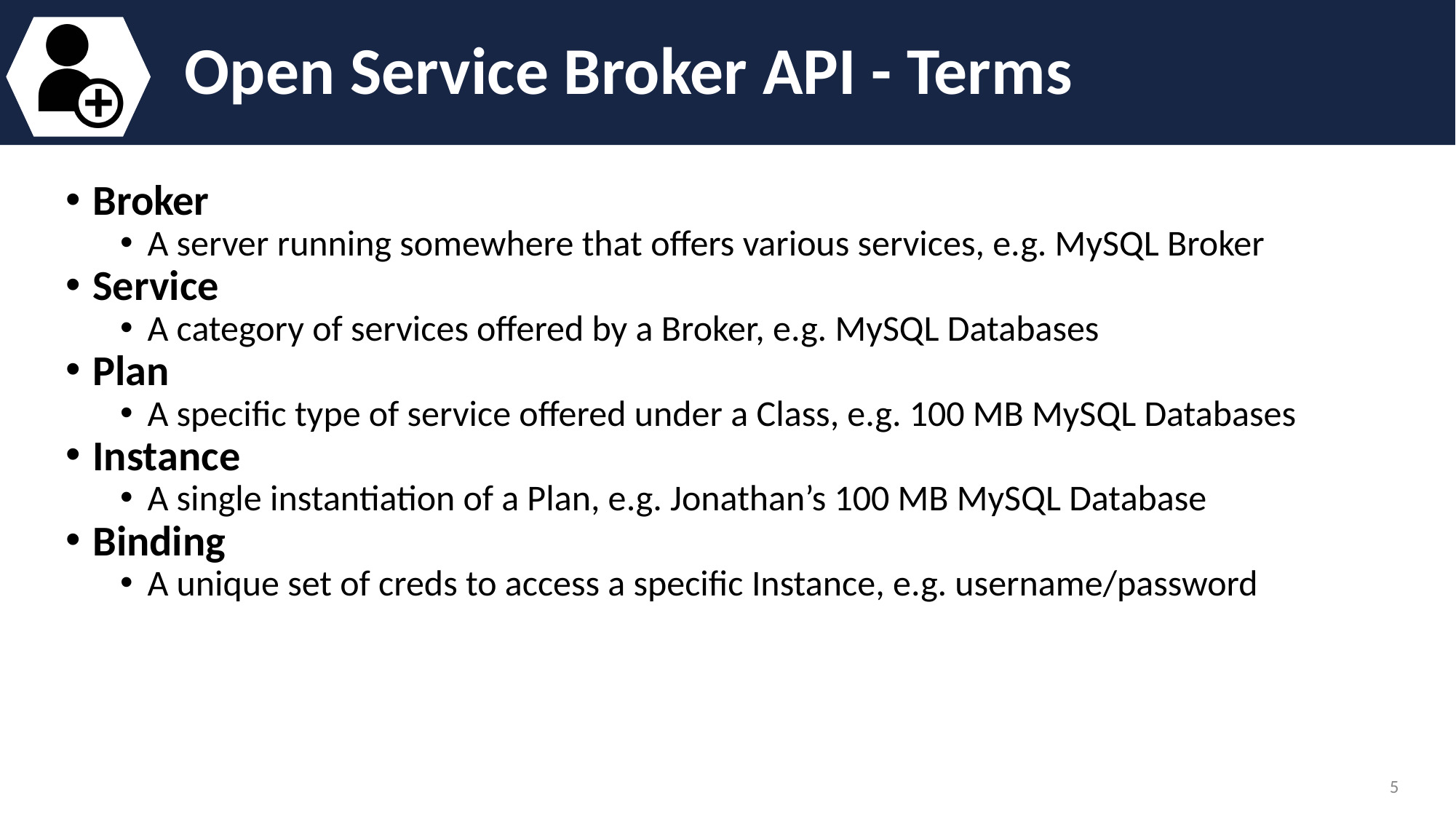

# Open Service Broker API - Terms
Broker
A server running somewhere that offers various services, e.g. MySQL Broker
Service
A category of services offered by a Broker, e.g. MySQL Databases
Plan
A specific type of service offered under a Class, e.g. 100 MB MySQL Databases
Instance
A single instantiation of a Plan, e.g. Jonathan’s 100 MB MySQL Database
Binding
A unique set of creds to access a specific Instance, e.g. username/password
5